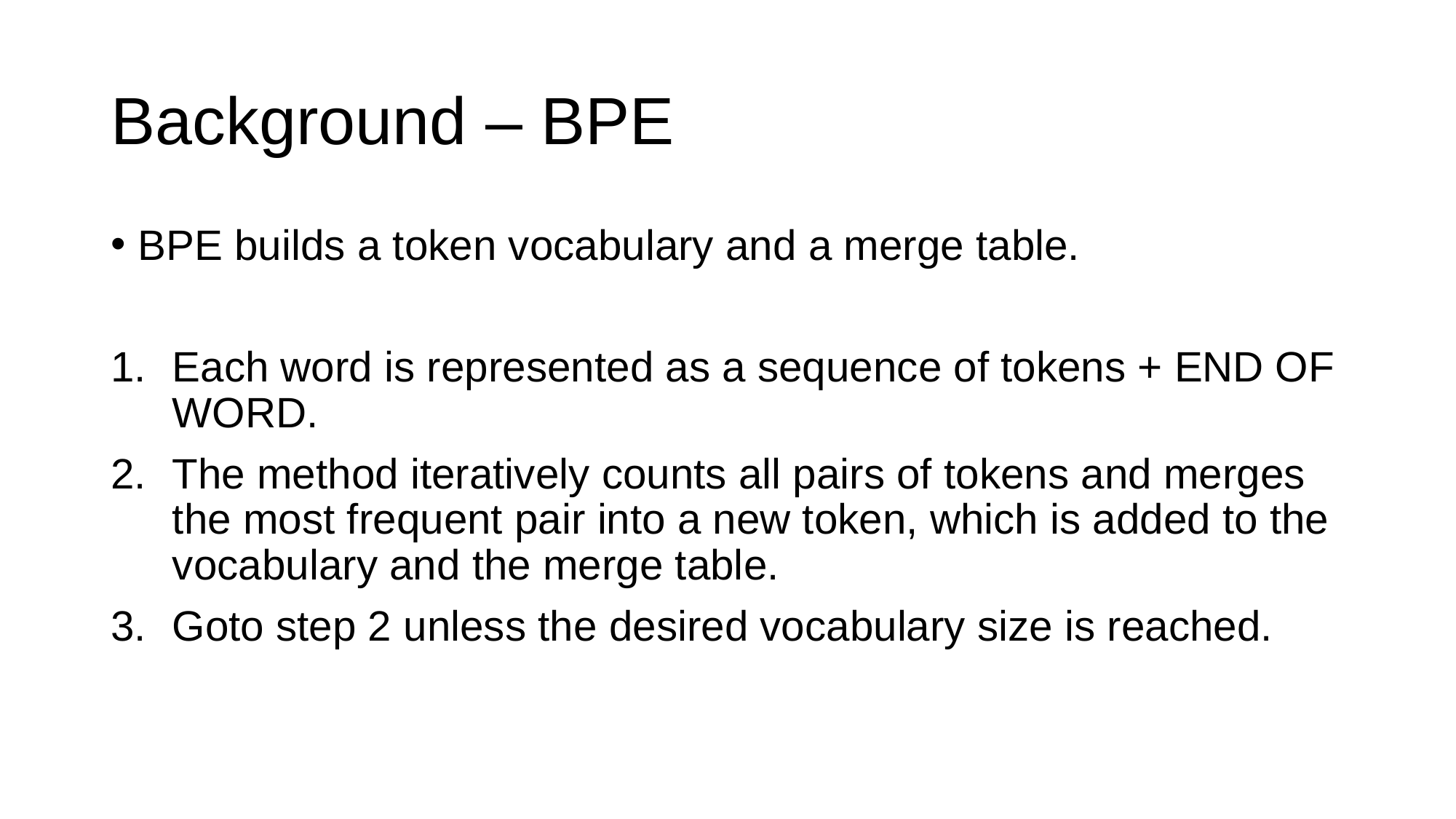

# Background – BPE
BPE builds a token vocabulary and a merge table.

Each word is represented as a sequence of tokens + END OF WORD.
The method iteratively counts all pairs of tokens and merges the most frequent pair into a new token, which is added to the vocabulary and the merge table.
Goto step 2 unless the desired vocabulary size is reached.